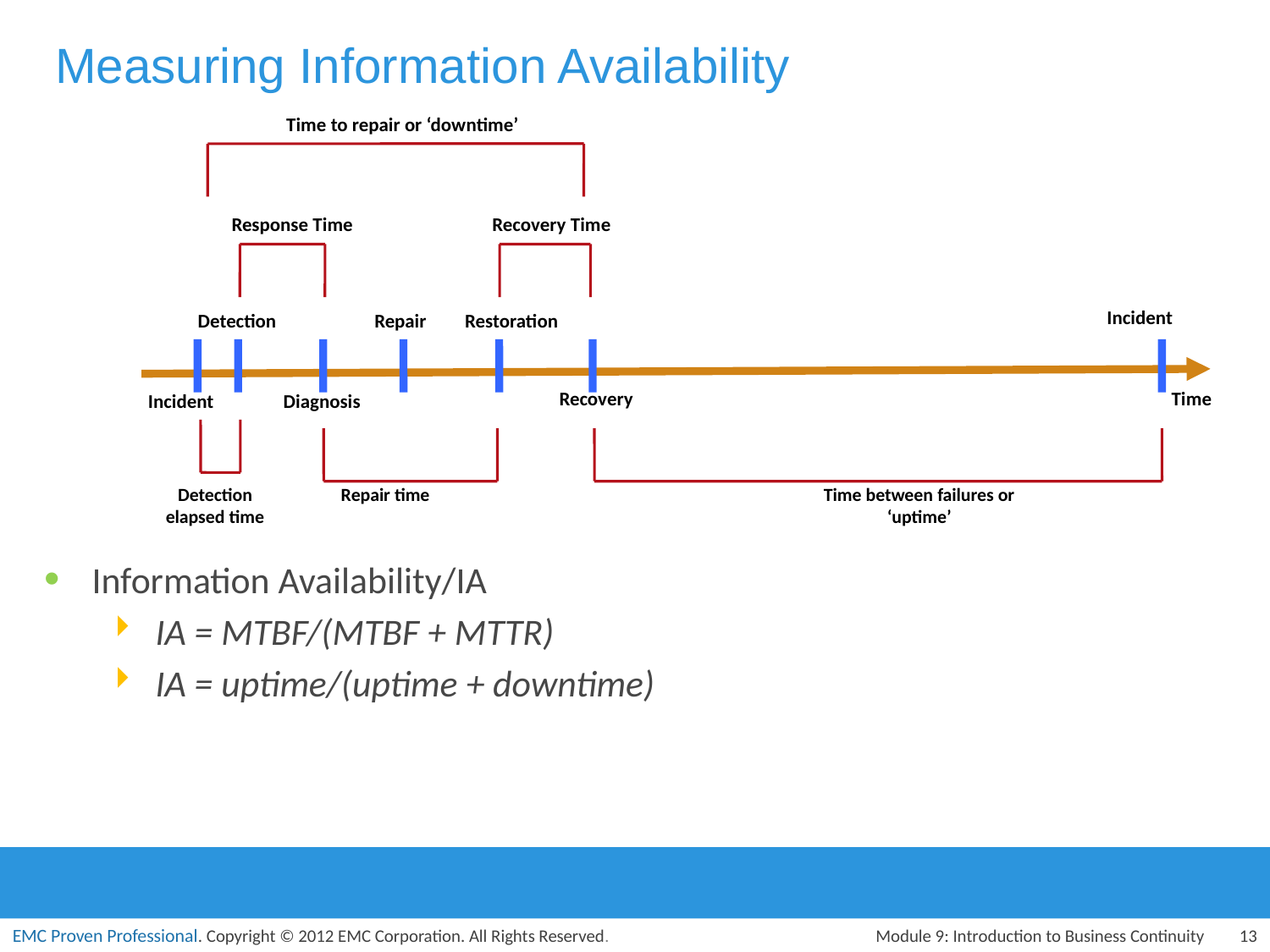

# Measuring Information Availability
 Time to repair or ‘downtime’

Response Time
Recovery Time

Incident
Detection
Repair
Restoration

Recovery
Time
Incident
Diagnosis

Detection elapsed time
Repair time
Time between failures or  ‘uptime’
Information Availability/IA
IA = MTBF/(MTBF + MTTR)
IA = uptime/(uptime + downtime)
Module 9: Introduction to Business Continuity
13